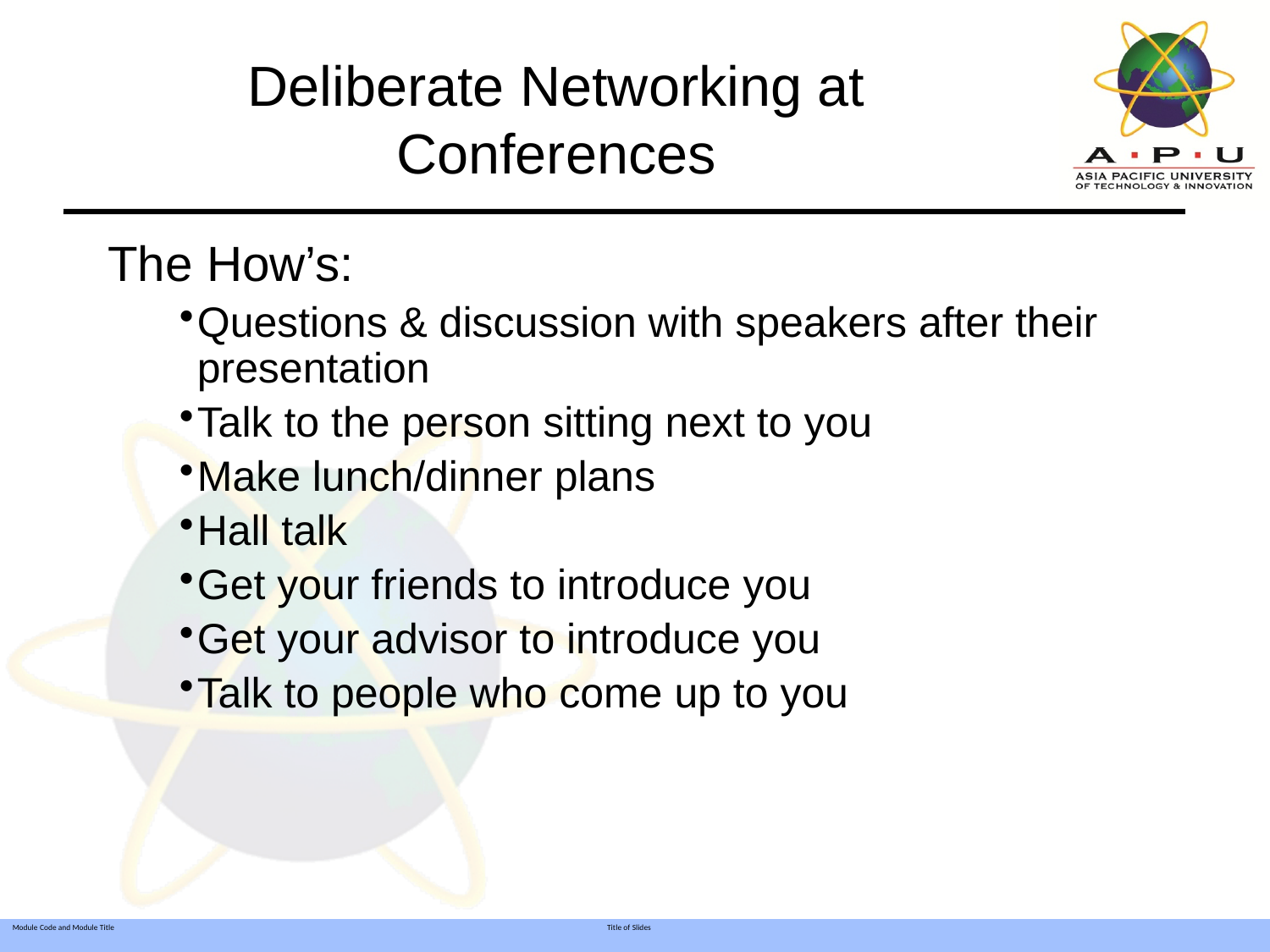

# Deliberate Networking at Conferences

The How’s:
Questions & discussion with speakers after their presentation
Talk to the person sitting next to you
Make lunch/dinner plans
Hall talk
Get your friends to introduce you
Get your advisor to introduce you
Talk to people who come up to you